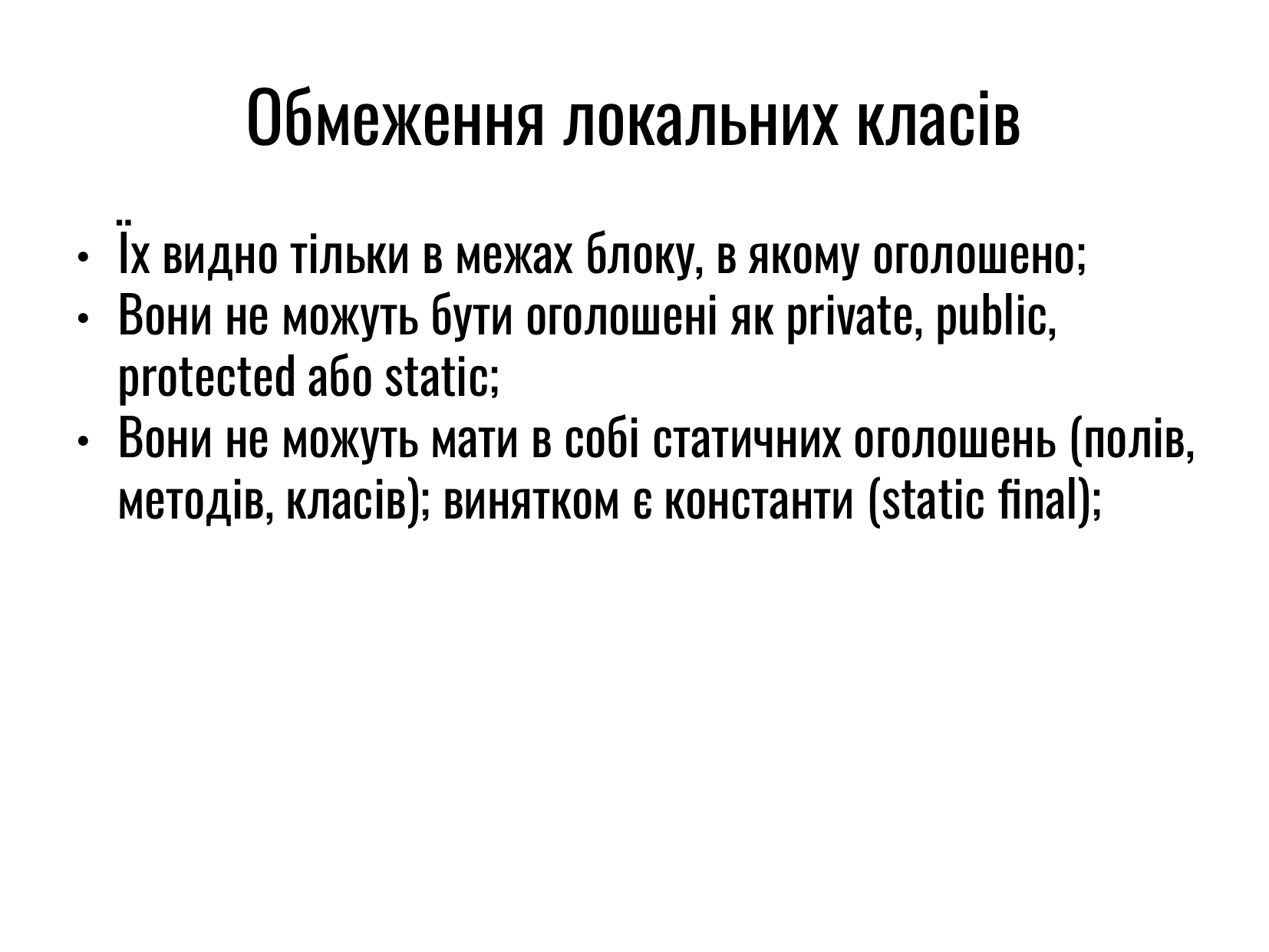

Обмеження локальних класів
Їх видно тільки в межах блоку, в якому оголошено;
Вони не можуть бути оголошені як private, public, protected або static;
Вони не можуть мати в собі статичних оголошень (полів, методів, класів); винятком є константи (static final);